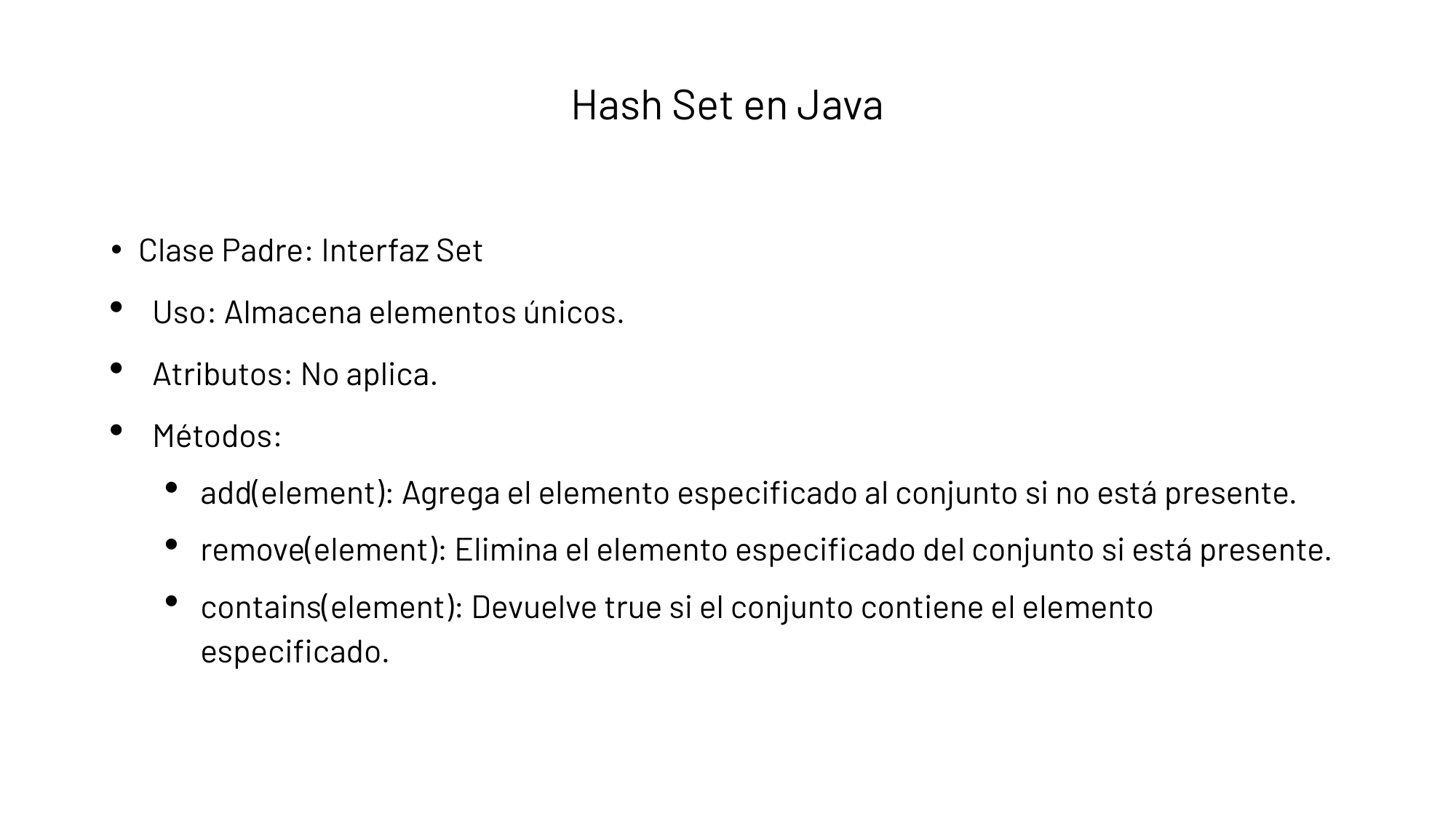

# Hash Set en Java
Clase Padre: Interfaz Set
Uso: Almacena elementos únicos.
Atributos: No aplica.
Métodos:
add(element): Agrega el elemento especificado al conjunto si no está presente.
remove(element): Elimina el elemento especificado del conjunto si está presente.
contains(element): Devuelve true si el conjunto contiene el elemento especificado.